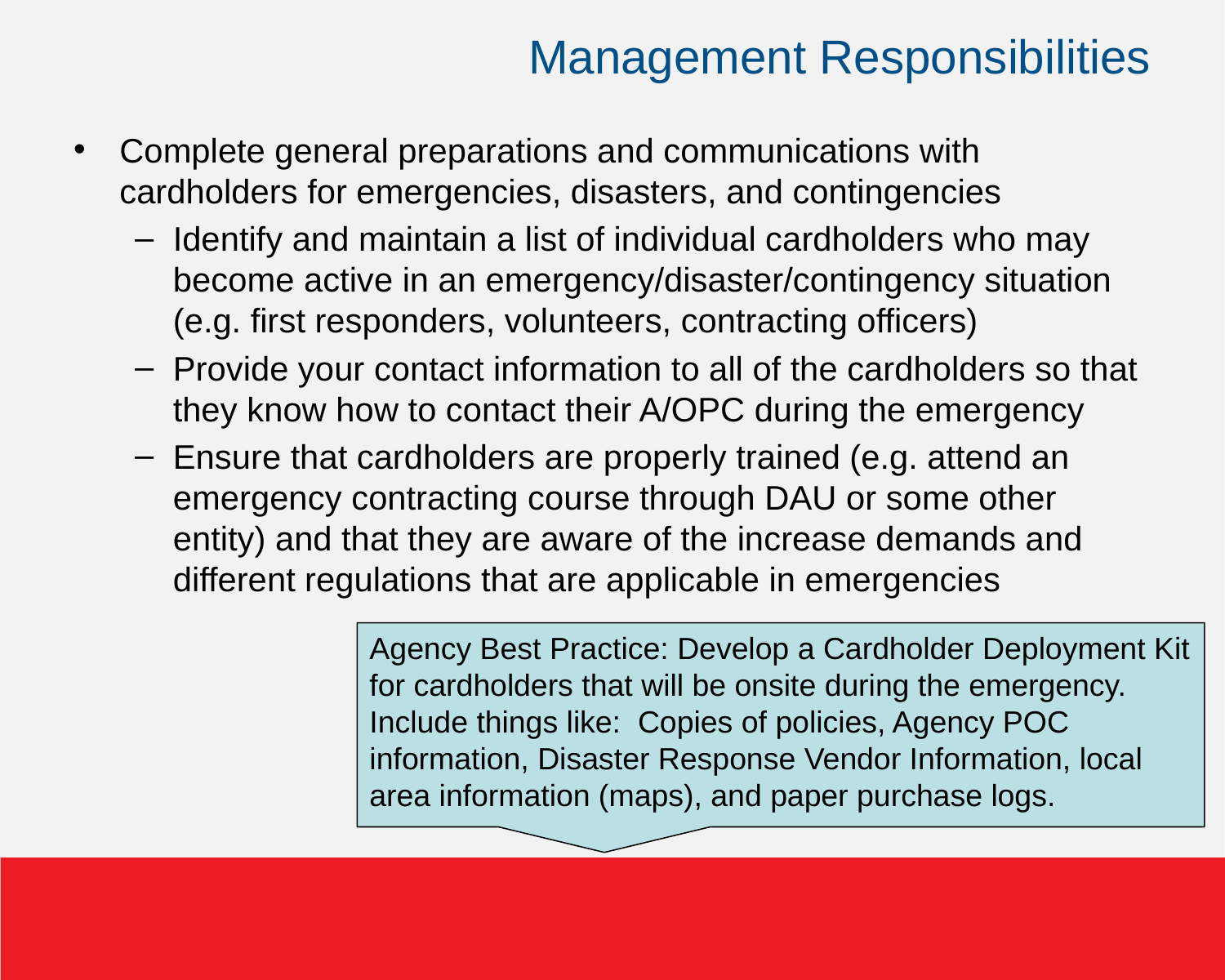

# Management Responsibilities
Complete general preparations and communications with cardholders for emergencies, disasters, and contingencies
Identify and maintain a list of individual cardholders who may become active in an emergency/disaster/contingency situation (e.g. first responders, volunteers, contracting officers)
Provide your contact information to all of the cardholders so that they know how to contact their A/OPC during the emergency
Ensure that cardholders are properly trained (e.g. attend an emergency contracting course through DAU or some other entity) and that they are aware of the increase demands and different regulations that are applicable in emergencies

Agency Best Practice: Develop a Cardholder Deployment Kit for cardholders that will be onsite during the emergency. Include things like:  Copies of policies, Agency POC information, Disaster Response Vendor Information, local area information (maps), and paper purchase logs.